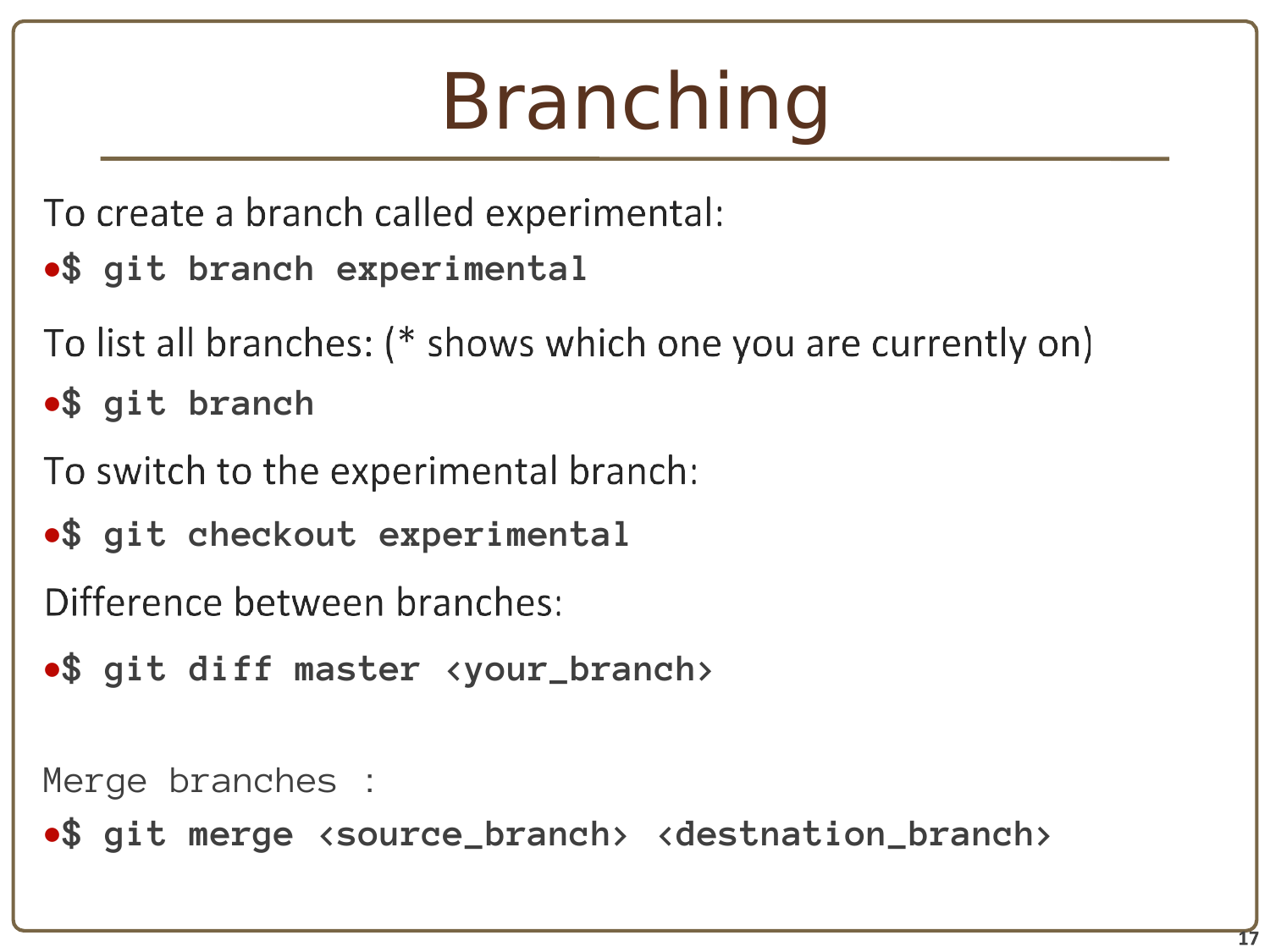

# Branching

•$ git branch experimental

•$ git branch

•$ git checkout experimental

•$ git diff master <your_branch>

Merge branches :
•$ git merge <source_branch> <destnation_branch>